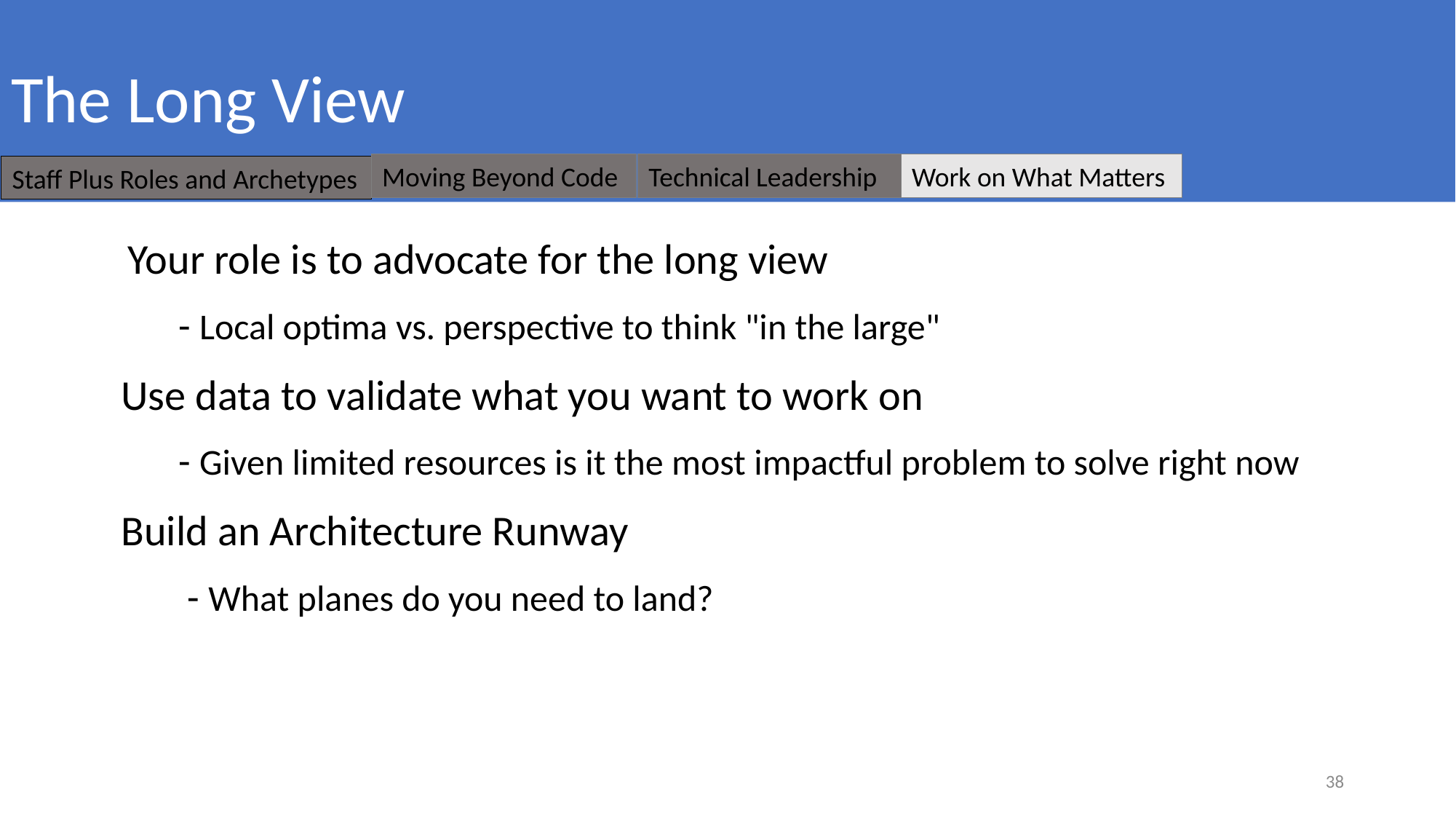

# The Long View
Moving Beyond Code
Technical Leadership
Work on What Matters
Staff Plus Roles and Archetypes
Your role is to advocate for the long view
- Local optima vs. perspective to think "in the large"

Use data to validate what you want to work on

- Given limited resources is it the most impactful problem to solve right now

Build an Architecture Runway

- What planes do you need to land?

38